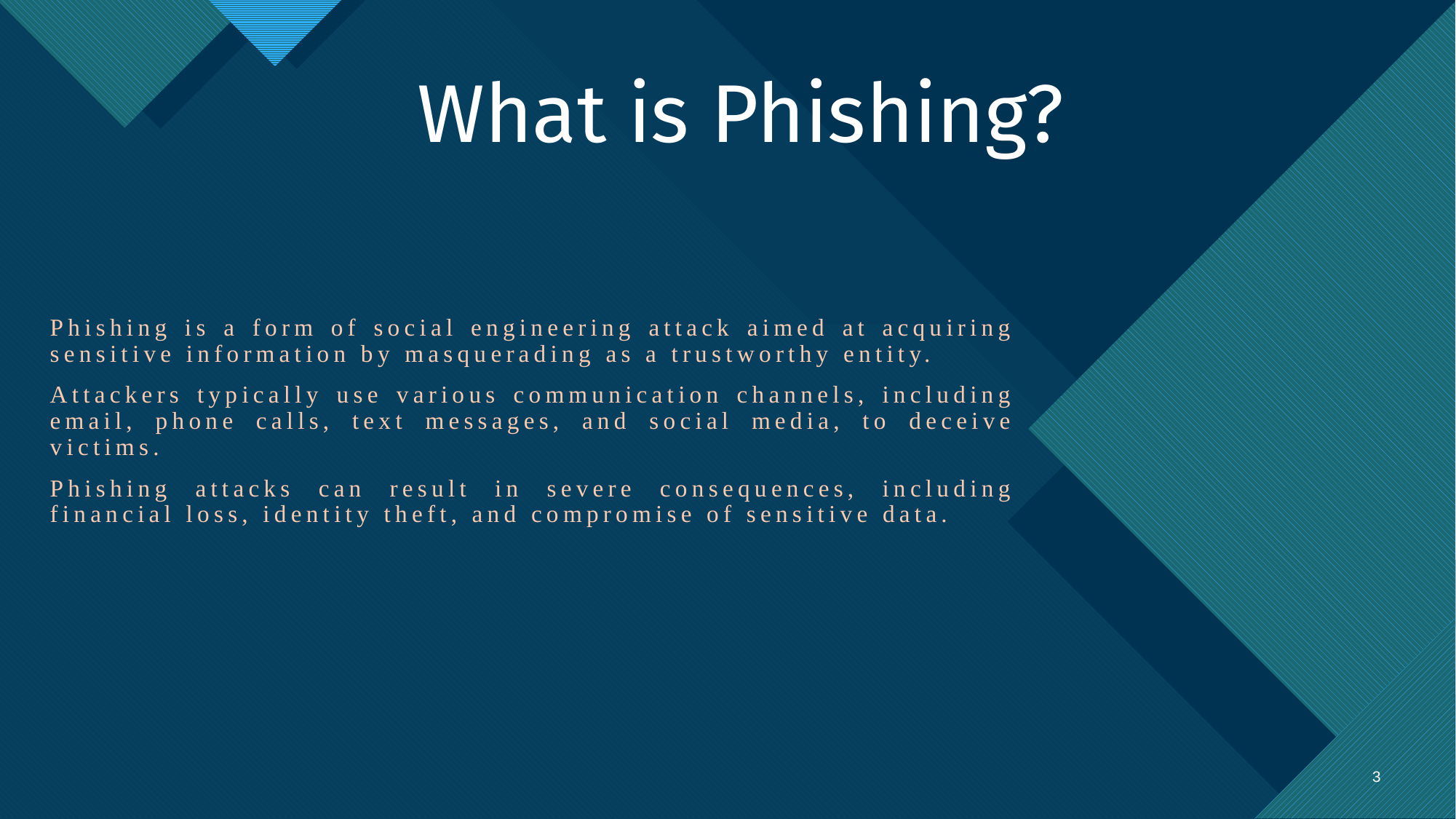

# What is Phishing?
Phishing is a form of social engineering attack aimed at acquiring sensitive information by masquerading as a trustworthy entity.
Attackers typically use various communication channels, including email, phone calls, text messages, and social media, to deceive victims.
Phishing attacks can result in severe consequences, including financial loss, identity theft, and compromise of sensitive data.
3